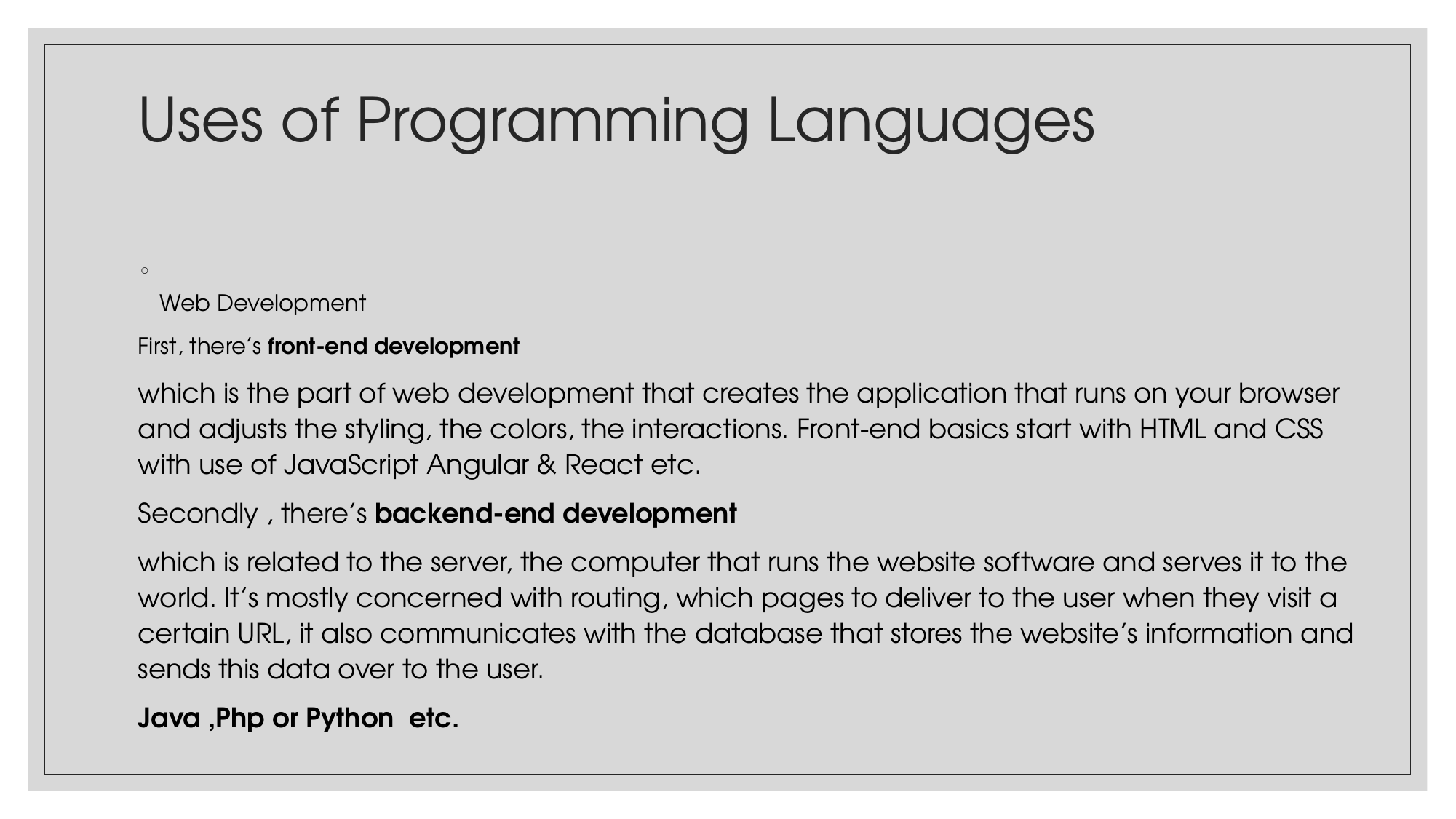

# Uses of Programming Languages
Web Development
First, there’s front-end development
which is the part of web development that creates the application that runs on your browser and adjusts the styling, the colors, the interactions. Front-end basics start with HTML and CSS with use of JavaScript Angular & React etc.
Secondly , there’s backend-end development
which is related to the server, the computer that runs the website software and serves it to the world. It’s mostly concerned with routing, which pages to deliver to the user when they visit a certain URL, it also communicates with the database that stores the website’s information and sends this data over to the user.
Java ,Php or Python  etc.